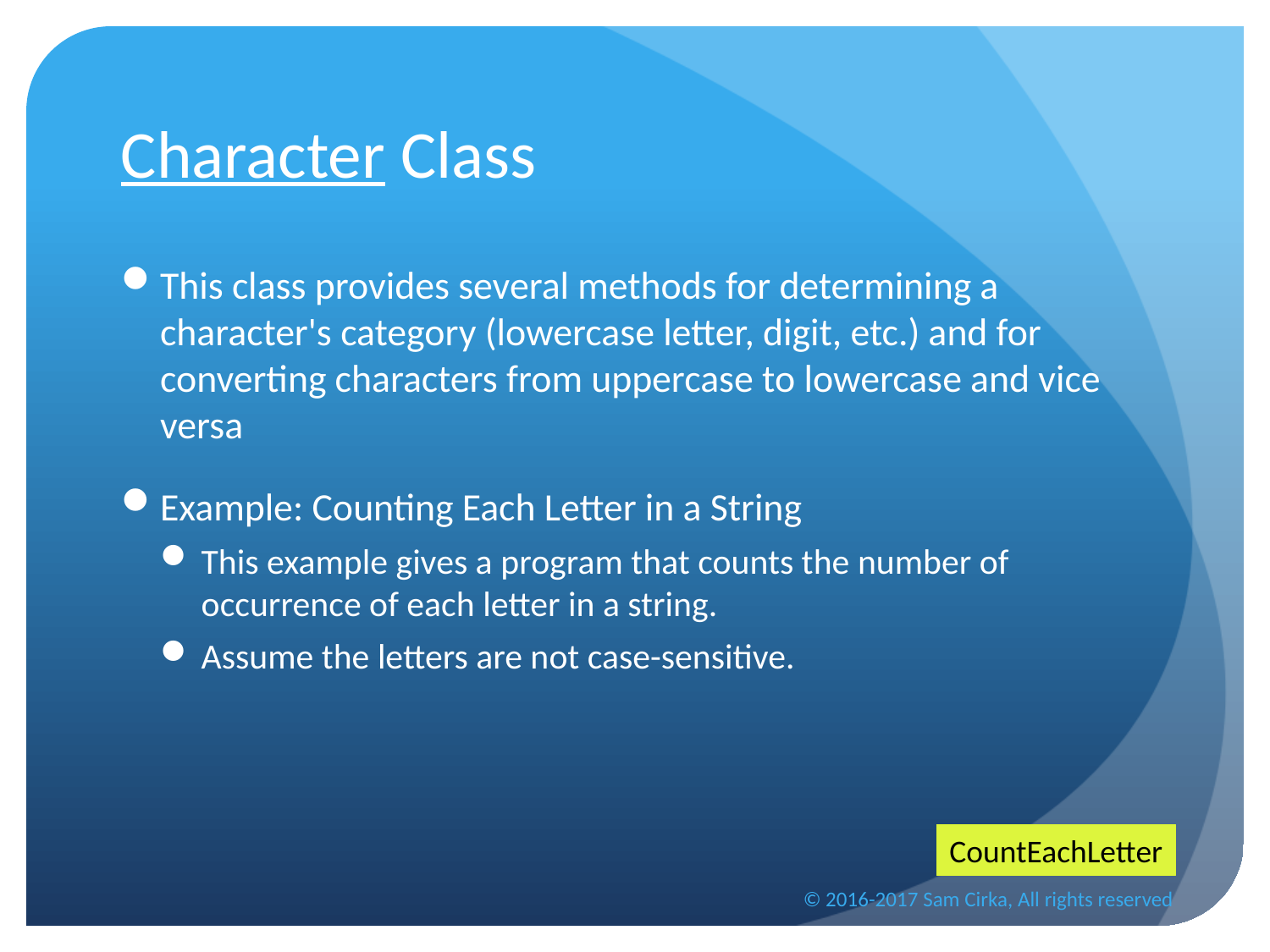

# Character Class
This class provides several methods for determining a character's category (lowercase letter, digit, etc.) and for converting characters from uppercase to lowercase and vice versa
Example: Counting Each Letter in a String
This example gives a program that counts the number of occurrence of each letter in a string.
Assume the letters are not case-sensitive.

CountEachLetter
© 2016-2017 Sam Cirka, All rights reserved